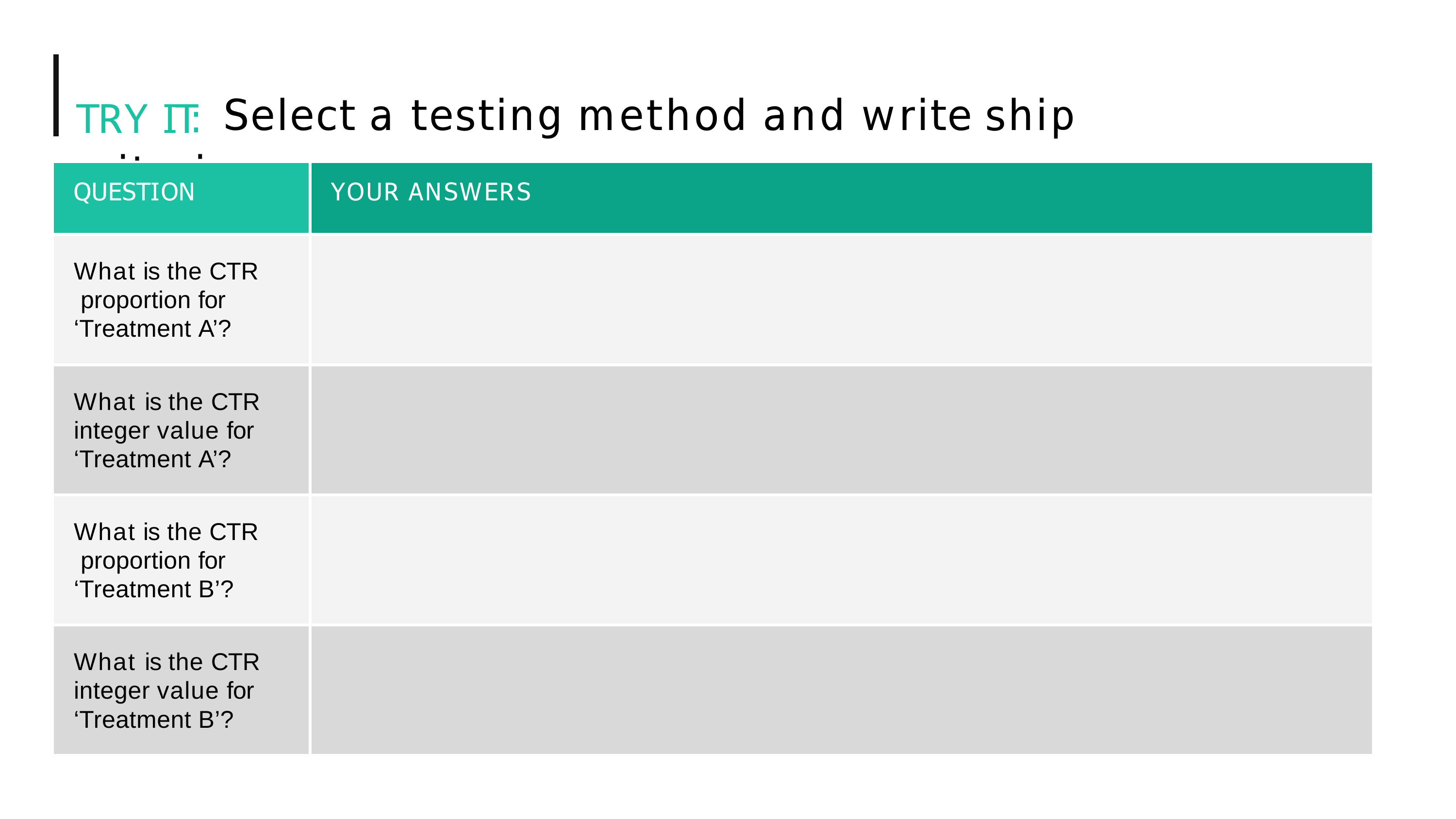

# TRY IT: Select a testing method and write ship criteria
| QUESTION | YOUR ANSWERS |
| --- | --- |
| What is the CTR proportion for ‘Treatment A’? |  |
| What is the CTR integer value for ‘Treatment A’? |  |
| What is the CTR proportion for ‘Treatment B’? |  |
| What is the CTR integer value for ‘Treatment B’? |  |